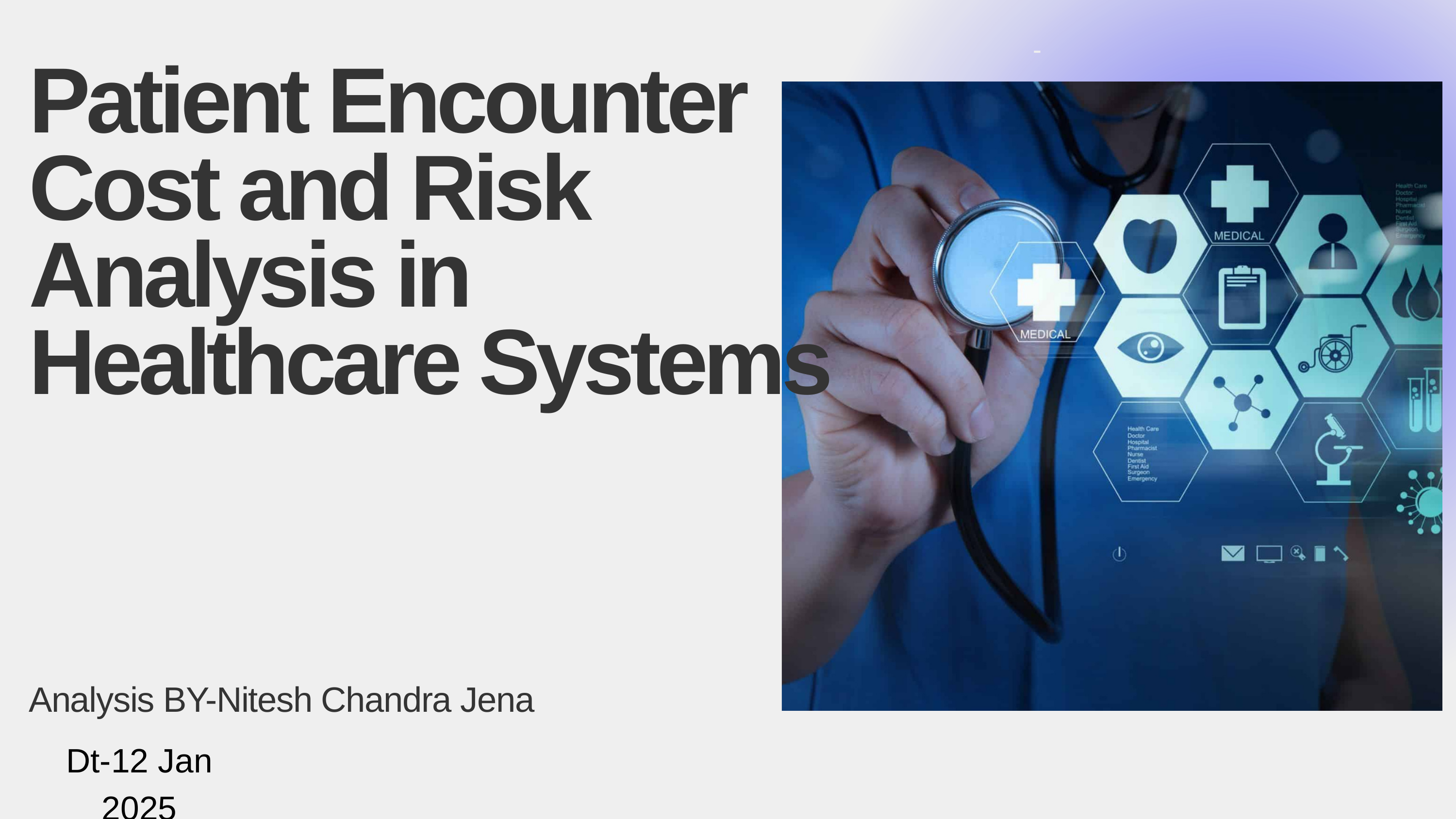

Thynk Unlimited
Project
-
Patient Encounter Cost and Risk Analysis in Healthcare Systems

Analysis BY-Nitesh Chandra Jena
Dt-12 Jan 2025